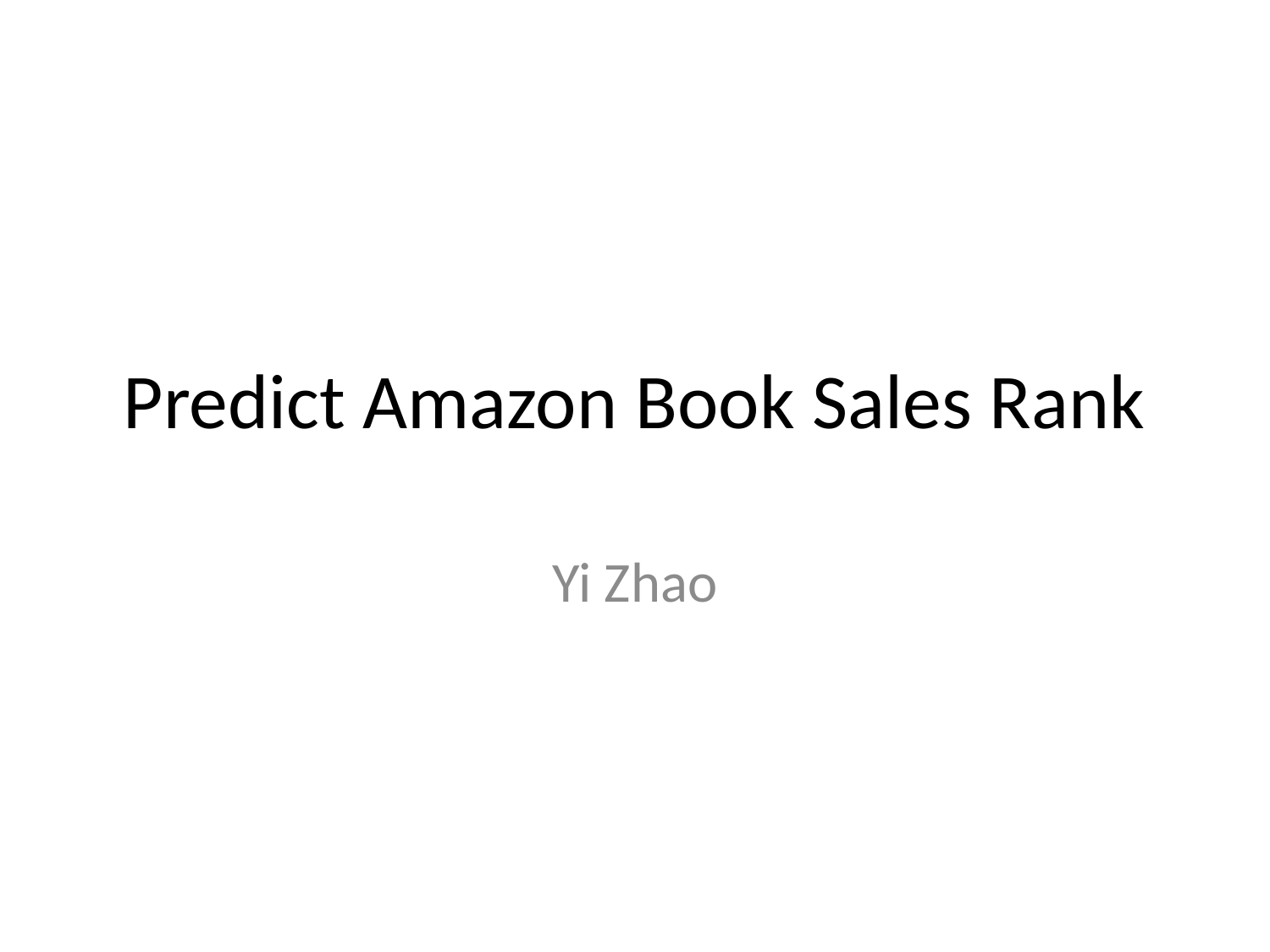

# Predict Amazon Book Sales Rank
Yi Zhao